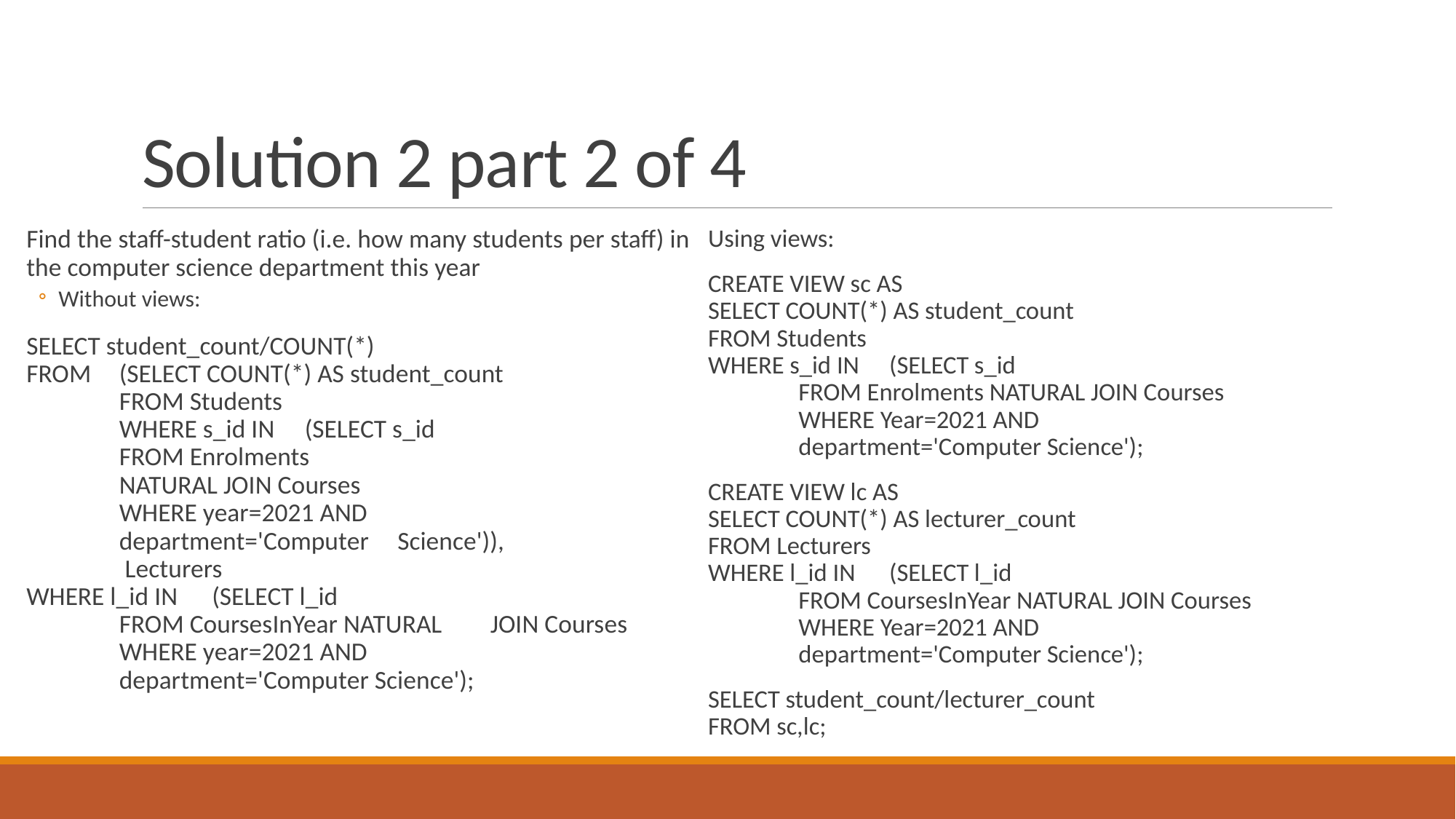

# Solution 2 part 2 of 4
Find the staff-student ratio (i.e. how many students per staff) in the computer science department this year
Without views:
SELECT student_count/COUNT(*)
FROM 	(SELECT COUNT(*) AS student_count
	FROM Students
	WHERE s_id IN 	(SELECT s_id
			FROM Enrolments
			NATURAL JOIN Courses
			WHERE year=2021 AND
			department='Computer 				Science')),
	 Lecturers
WHERE l_id IN 	(SELECT l_id
		FROM CoursesInYear NATURAL 			JOIN Courses
		WHERE year=2021 AND
		department='Computer Science');

Using views:
CREATE VIEW sc AS
SELECT COUNT(*) AS student_count
FROM Students
WHERE s_id IN 	(SELECT s_id
		FROM Enrolments NATURAL JOIN Courses
		WHERE Year=2021 AND
		department='Computer Science');
CREATE VIEW lc AS
SELECT COUNT(*) AS lecturer_count
FROM Lecturers
WHERE l_id IN 	(SELECT l_id
		FROM CoursesInYear NATURAL JOIN Courses
		WHERE Year=2021 AND
		department='Computer Science');
SELECT student_count/lecturer_count
FROM sc,lc;